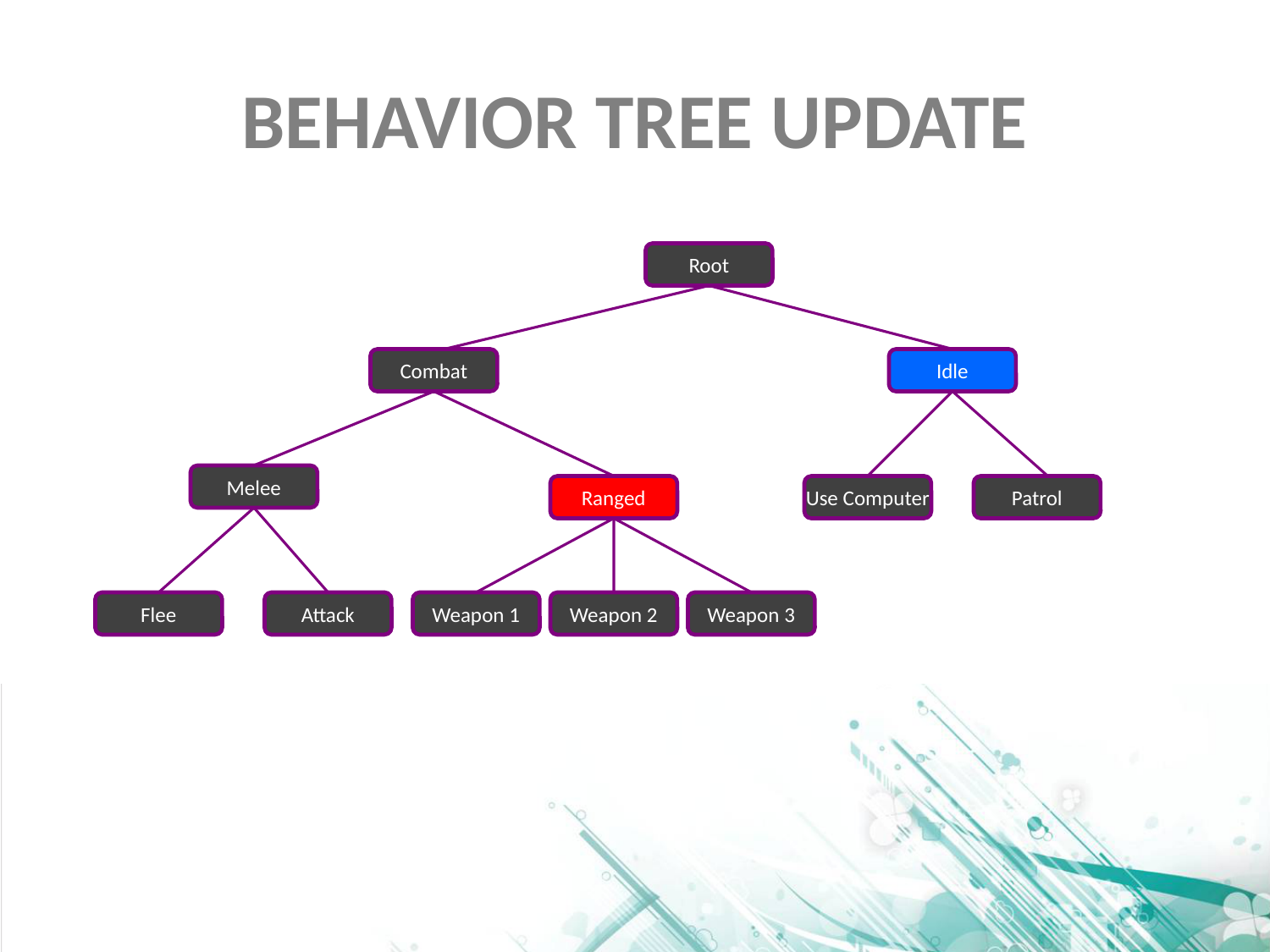

# Behavior Tree Update
Root

Combat
Idle

Melee
Ranged
Use Computer
Patrol

Flee
Attack
Weapon 1
Weapon 2
Weapon 3